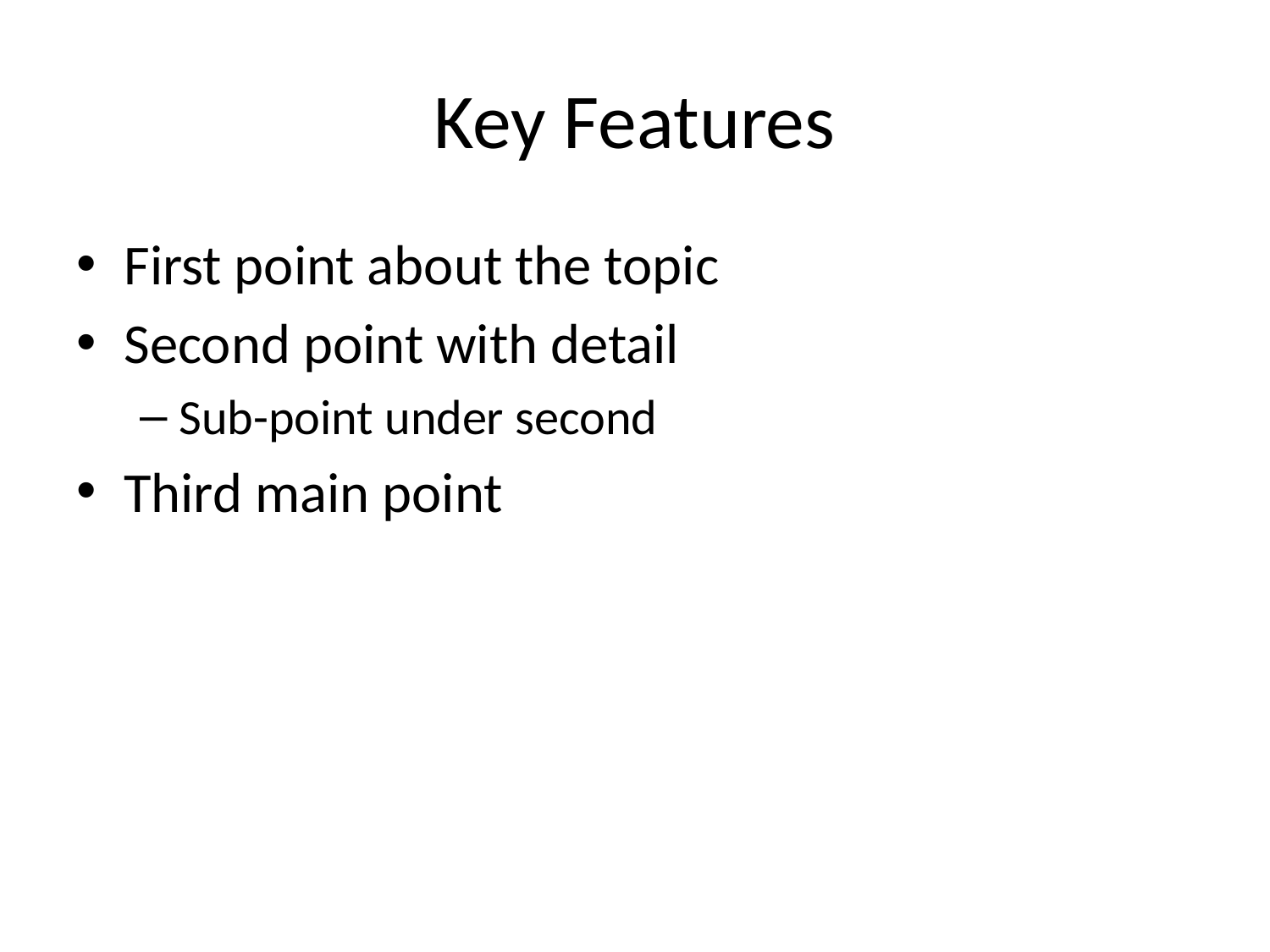

# Key Features
First point about the topic
Second point with detail
Sub-point under second
Third main point